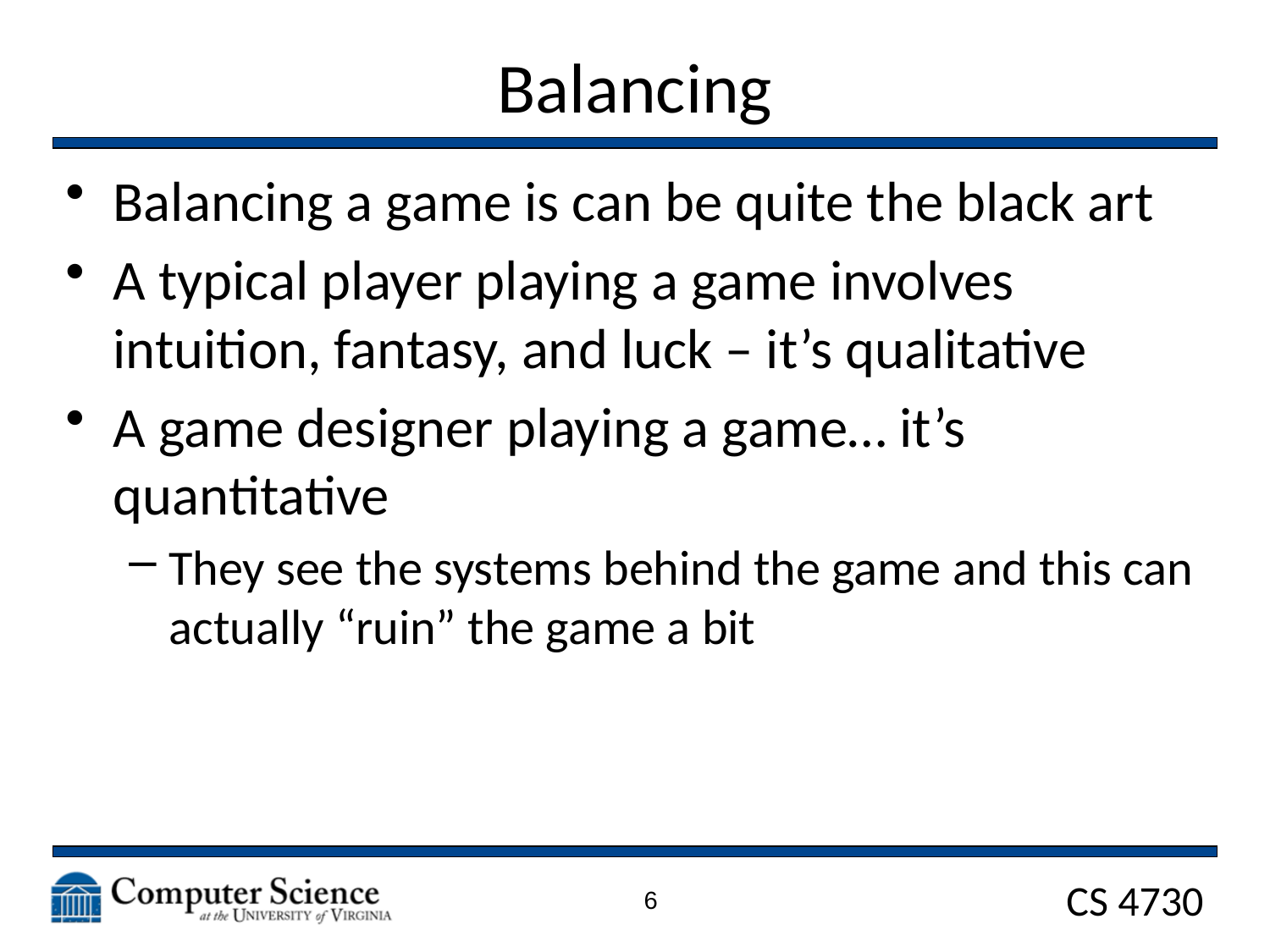

# Balancing
Balancing a game is can be quite the black art
A typical player playing a game involves intuition, fantasy, and luck – it’s qualitative
A game designer playing a game… it’s quantitative
They see the systems behind the game and this can actually “ruin” the game a bit
6